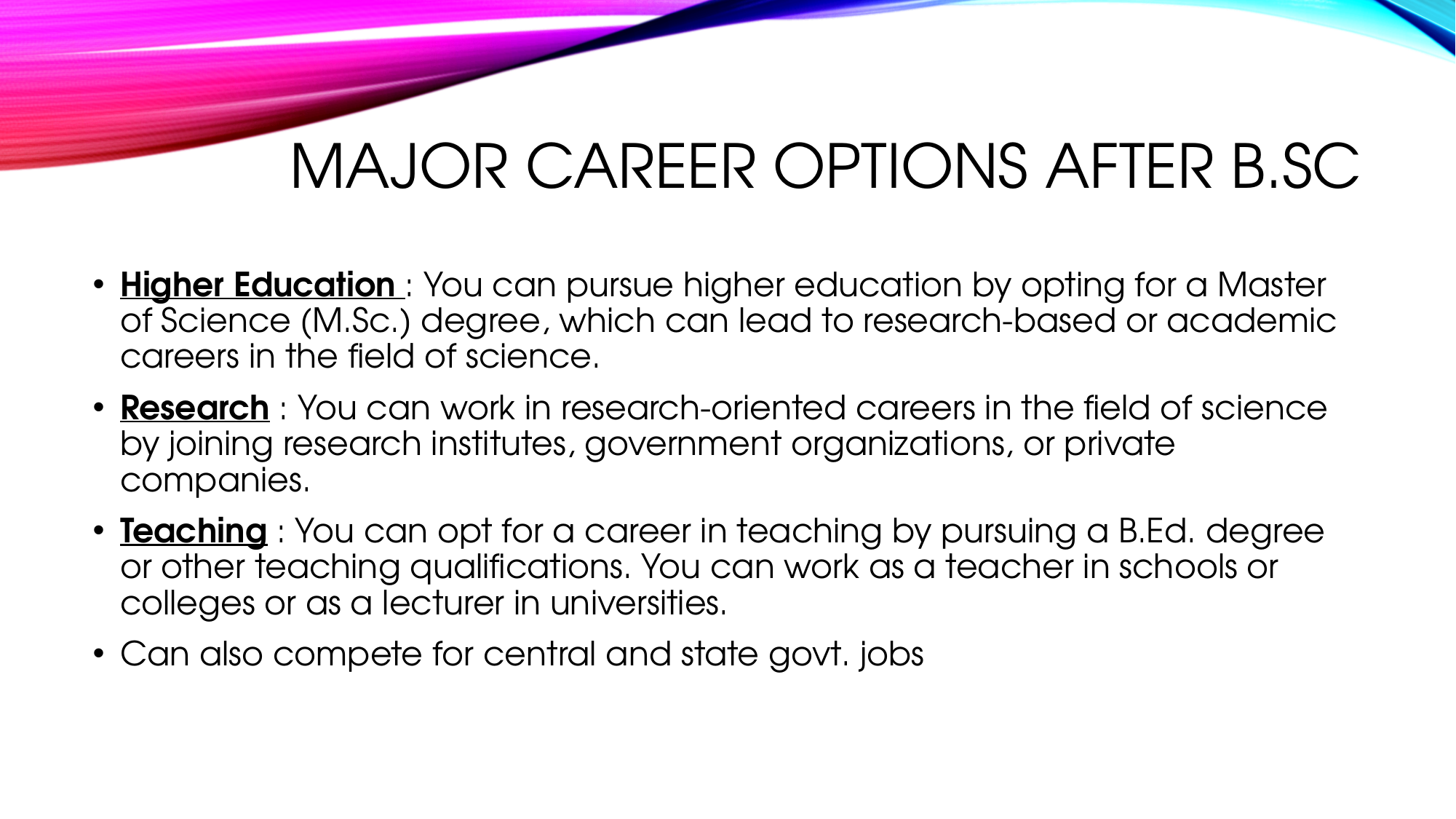

# Major Career options after b.sc
Higher Education : You can pursue higher education by opting for a Master of Science (M.Sc.) degree, which can lead to research-based or academic careers in the field of science.
Research : You can work in research-oriented careers in the field of science by joining research institutes, government organizations, or private companies.
Teaching : You can opt for a career in teaching by pursuing a B.Ed. degree or other teaching qualifications. You can work as a teacher in schools or colleges or as a lecturer in universities.
Can also compete for central and state govt. jobs